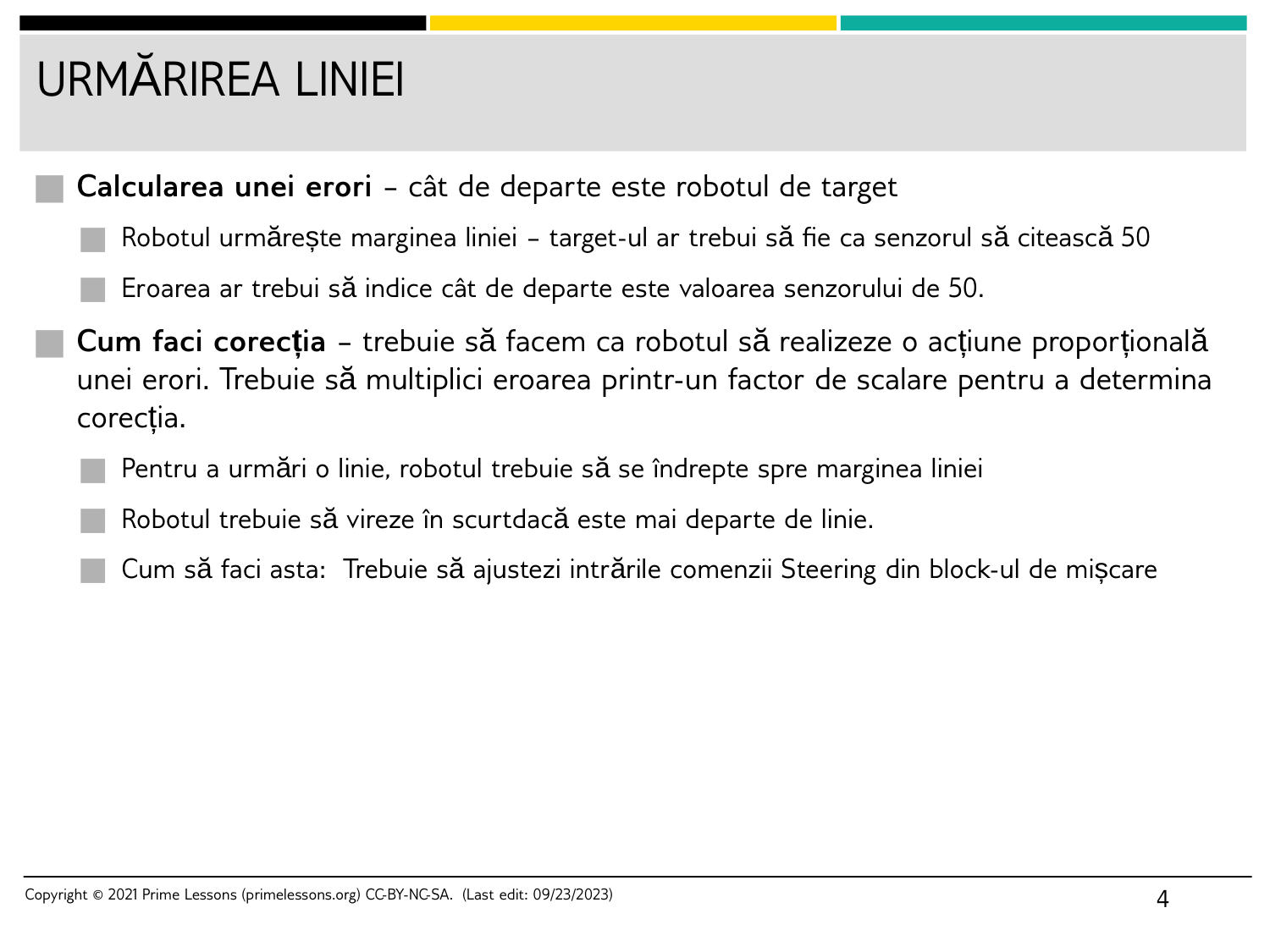

# URMĂRIREA LINIEI
Calcularea unei erori – cât de departe este robotul de target
Robotul urmărește marginea liniei – target-ul ar trebui să fie ca senzorul să citească 50
Eroarea ar trebui să indice cât de departe este valoarea senzorului de 50.
Cum faci corecția – trebuie să facem ca robotul să realizeze o acțiune proporțională unei erori. Trebuie să multiplici eroarea printr-un factor de scalare pentru a determina corecția.
Pentru a urmări o linie, robotul trebuie să se îndrepte spre marginea liniei
Robotul trebuie să vireze în scurtdacă este mai departe de linie.
Cum să faci asta:  Trebuie să ajustezi intrările comenzii Steering din block-ul de mișcare

4
Copyright © 2021 Prime Lessons (primelessons.org) CC-BY-NC-SA.  (Last edit: 09/23/2023)